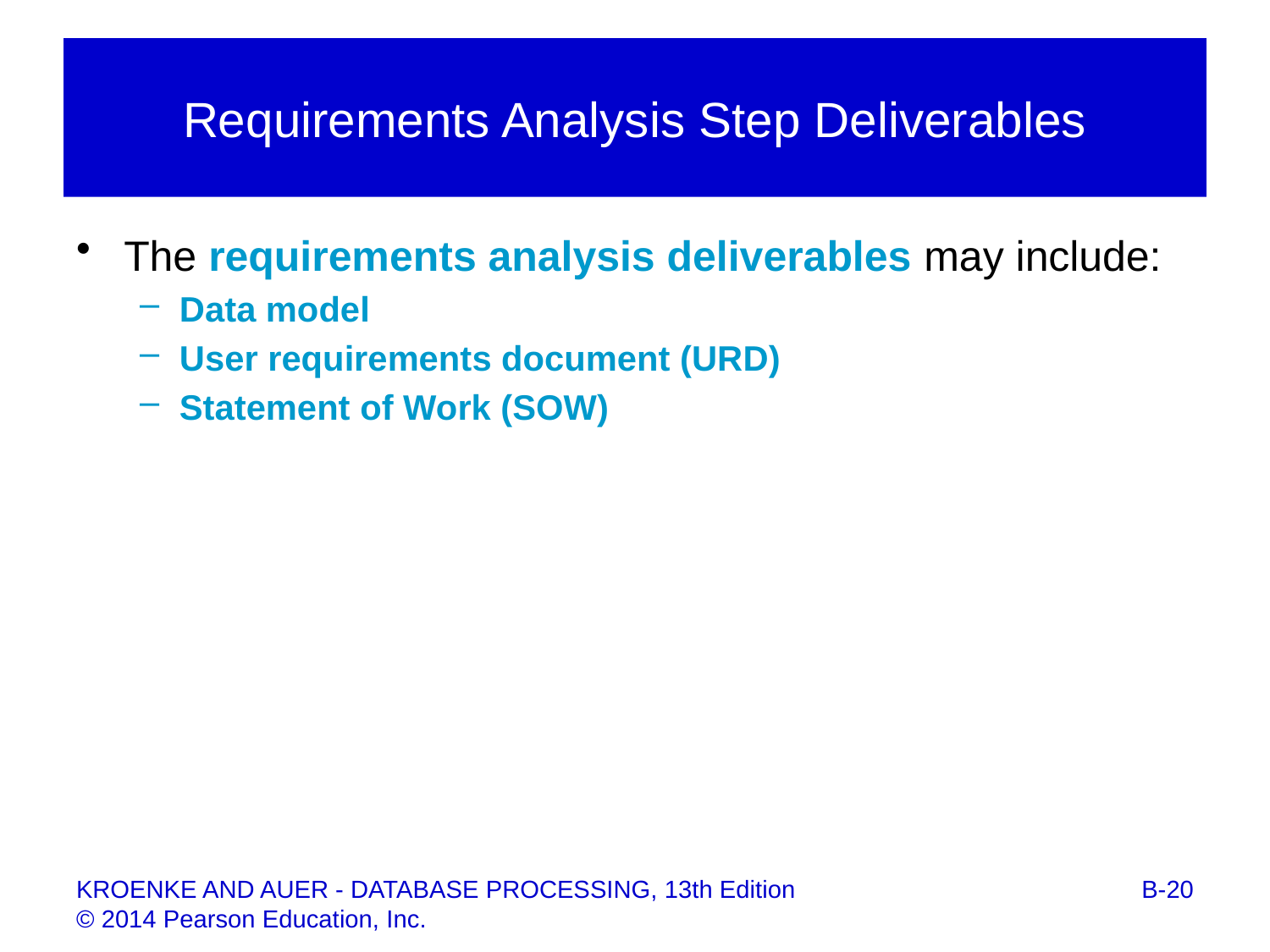

# Requirements Analysis Step Deliverables
The requirements analysis deliverables may include:
Data model
User requirements document (URD)
Statement of Work (SOW)
B-20
KROENKE AND AUER - DATABASE PROCESSING, 13th Edition © 2014 Pearson Education, Inc.